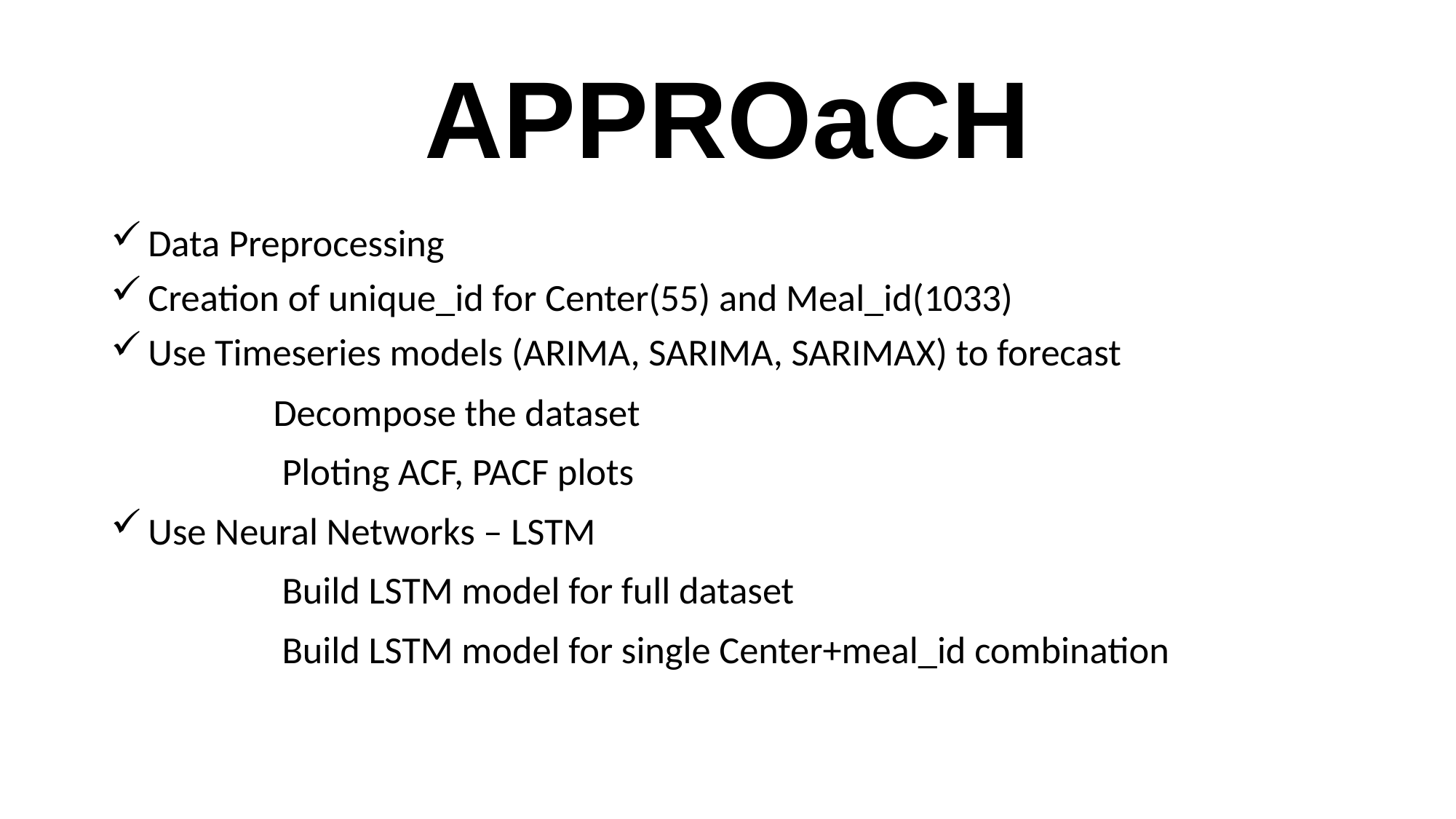

# APPROaCH
 Data Preprocessing
 Creation of unique_id for Center(55) and Meal_id(1033)
 Use Timeseries models (ARIMA, SARIMA, SARIMAX) to forecast
                   Decompose the dataset
                    Ploting ACF, PACF plots
 Use Neural Networks – LSTM
                    Build LSTM model for full dataset
                    Build LSTM model for single Center+meal_id combination